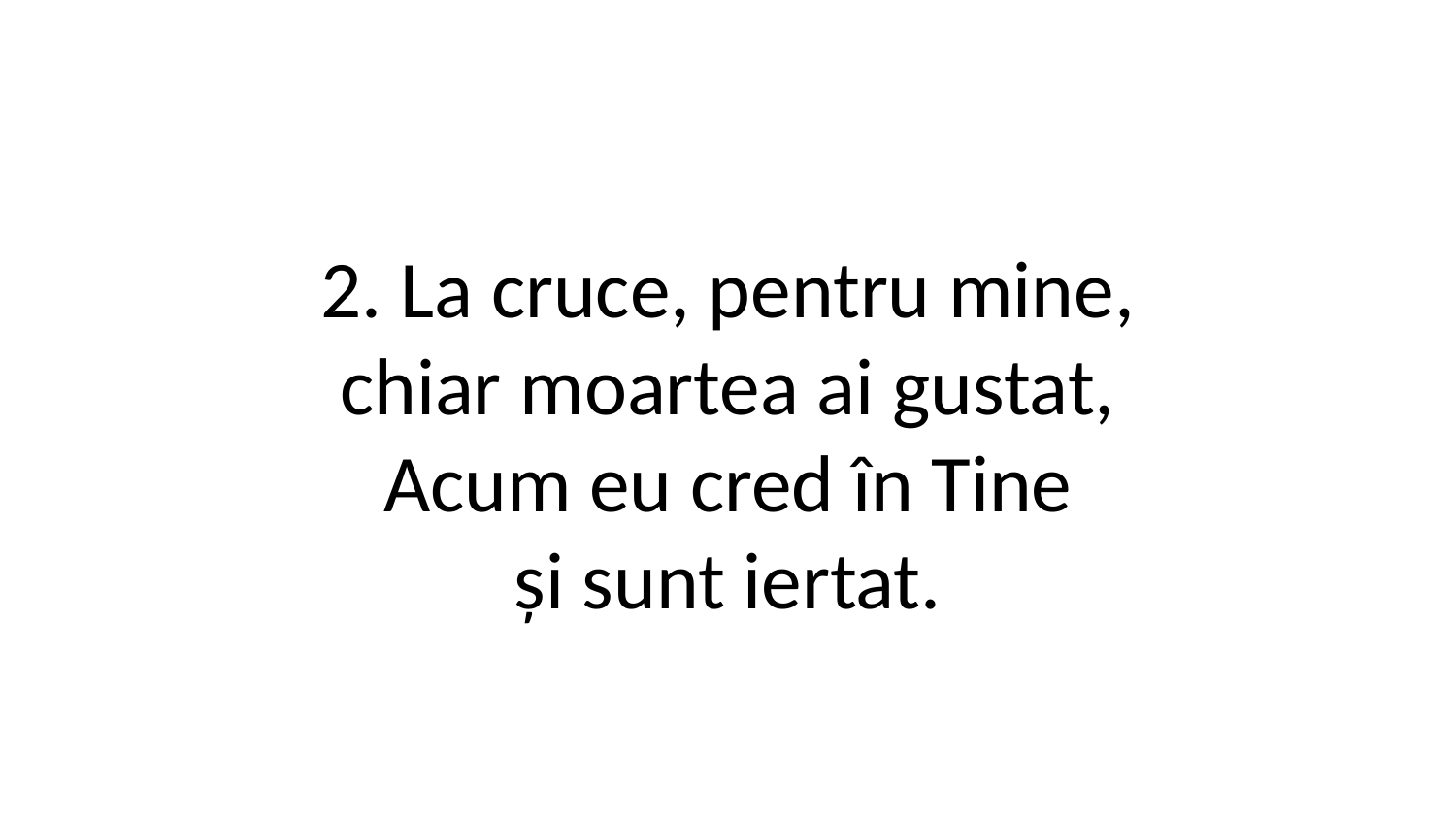

2. La cruce, pentru mine,
chiar moartea ai gustat,
Acum eu cred în Tine
și sunt iertat.